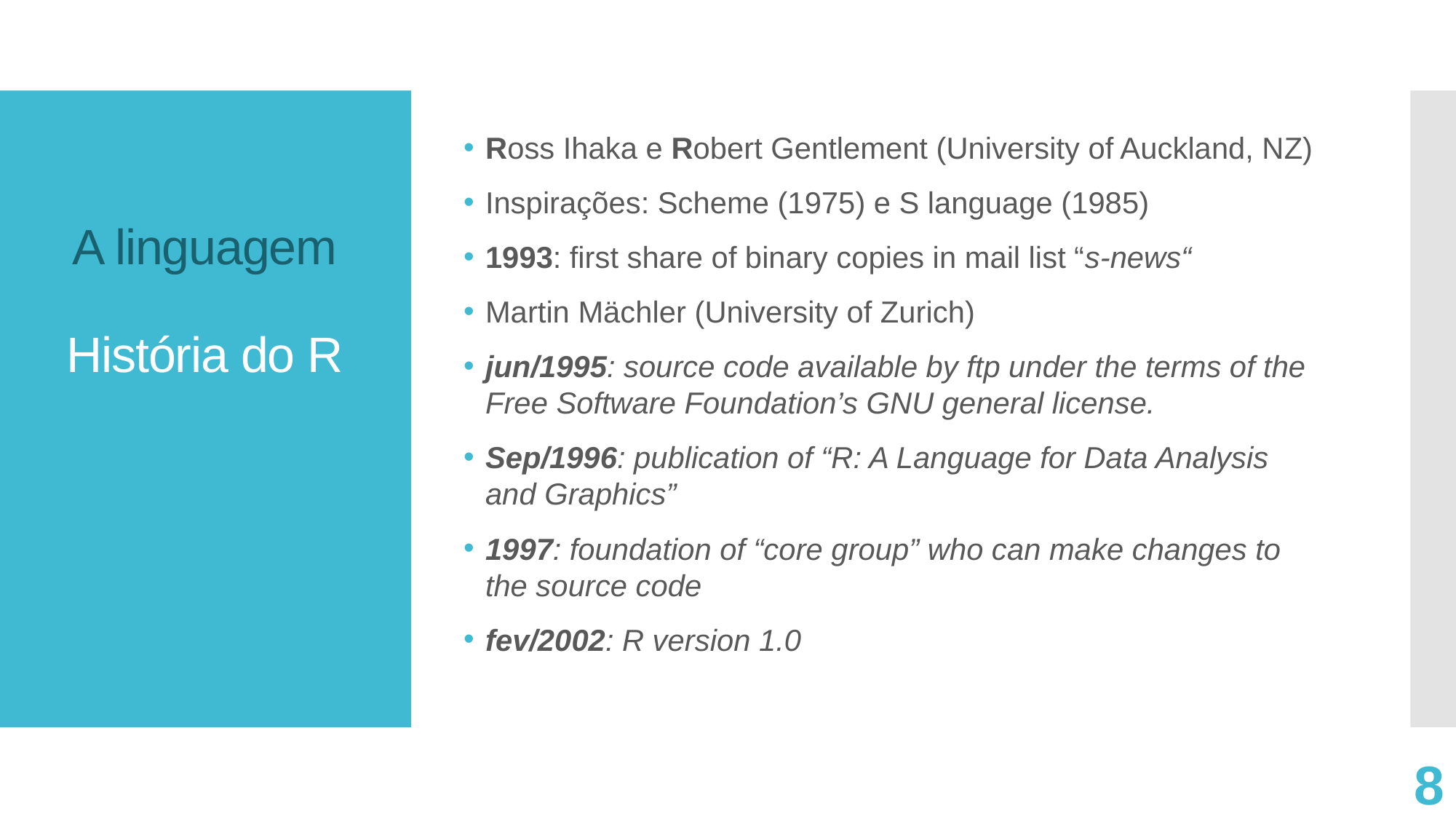

Ross Ihaka e Robert Gentlement (University of Auckland, NZ)
Inspirações: Scheme (1975) e S language (1985)
1993: first share of binary copies in mail list “s-news“
Martin Mächler (University of Zurich)
jun/1995: source code available by ftp under the terms of the Free Software Foundation’s GNU general license.
Sep/1996: publication of “R: A Language for Data Analysis and Graphics”
1997: foundation of “core group” who can make changes to the source code
fev/2002: R version 1.0

A linguagem

História do R
8